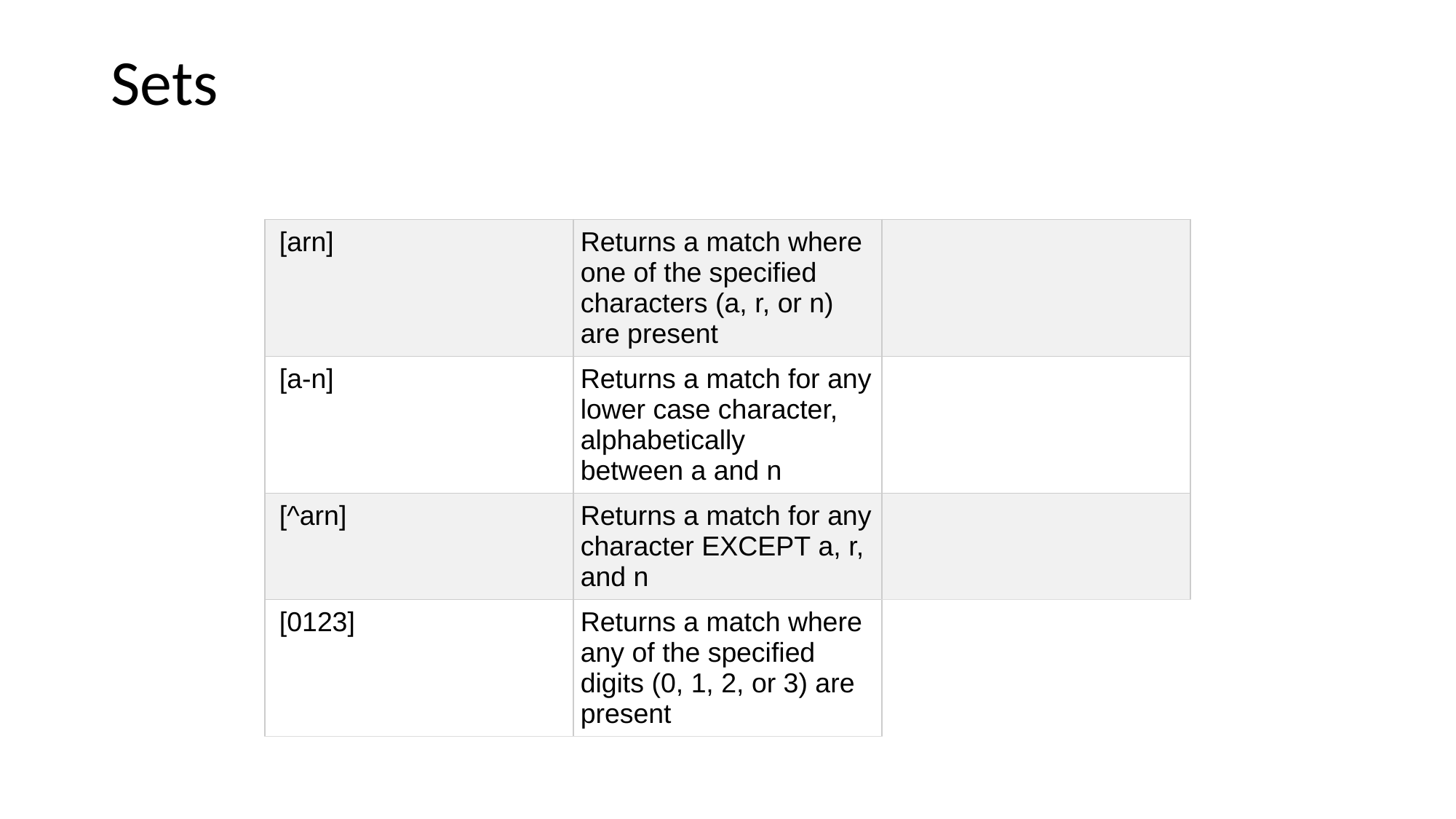

# Sets
| [arn] | Returns a match where one of the specified characters (a, r, or n) are present |  |
| --- | --- | --- |
| [a-n] | Returns a match for any lower case character, alphabetically between a and n |  |
| [^arn] | Returns a match for any character EXCEPT a, r, and n |  |
| [0123] | Returns a match where any of the specified digits (0, 1, 2, or 3) are present |  |